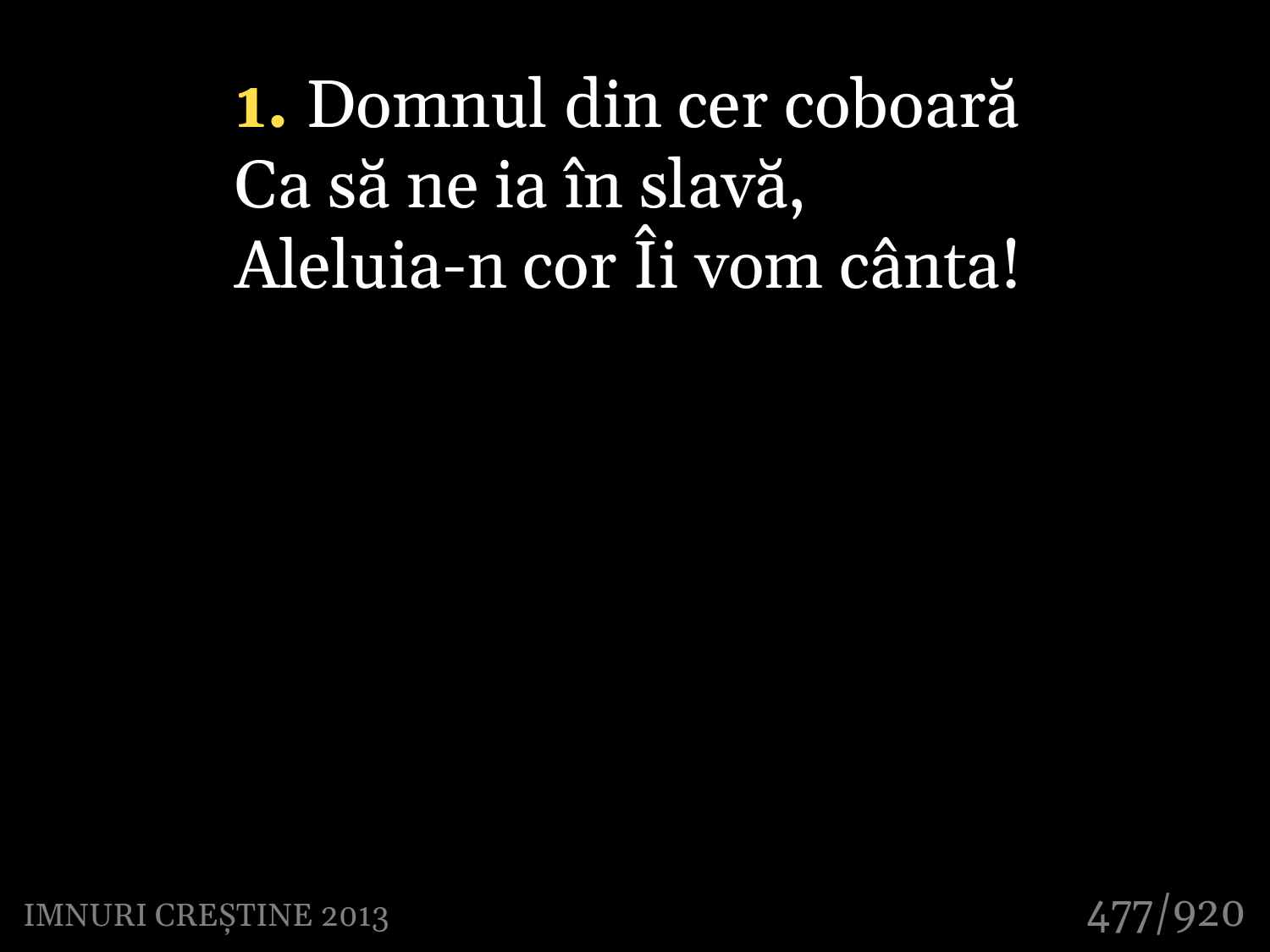

1. Domnul din cer coboară
Ca să ne ia în slavă,
Aleluia-n cor Îi vom cânta!
477/920
IMNURI CREȘTINE 2013